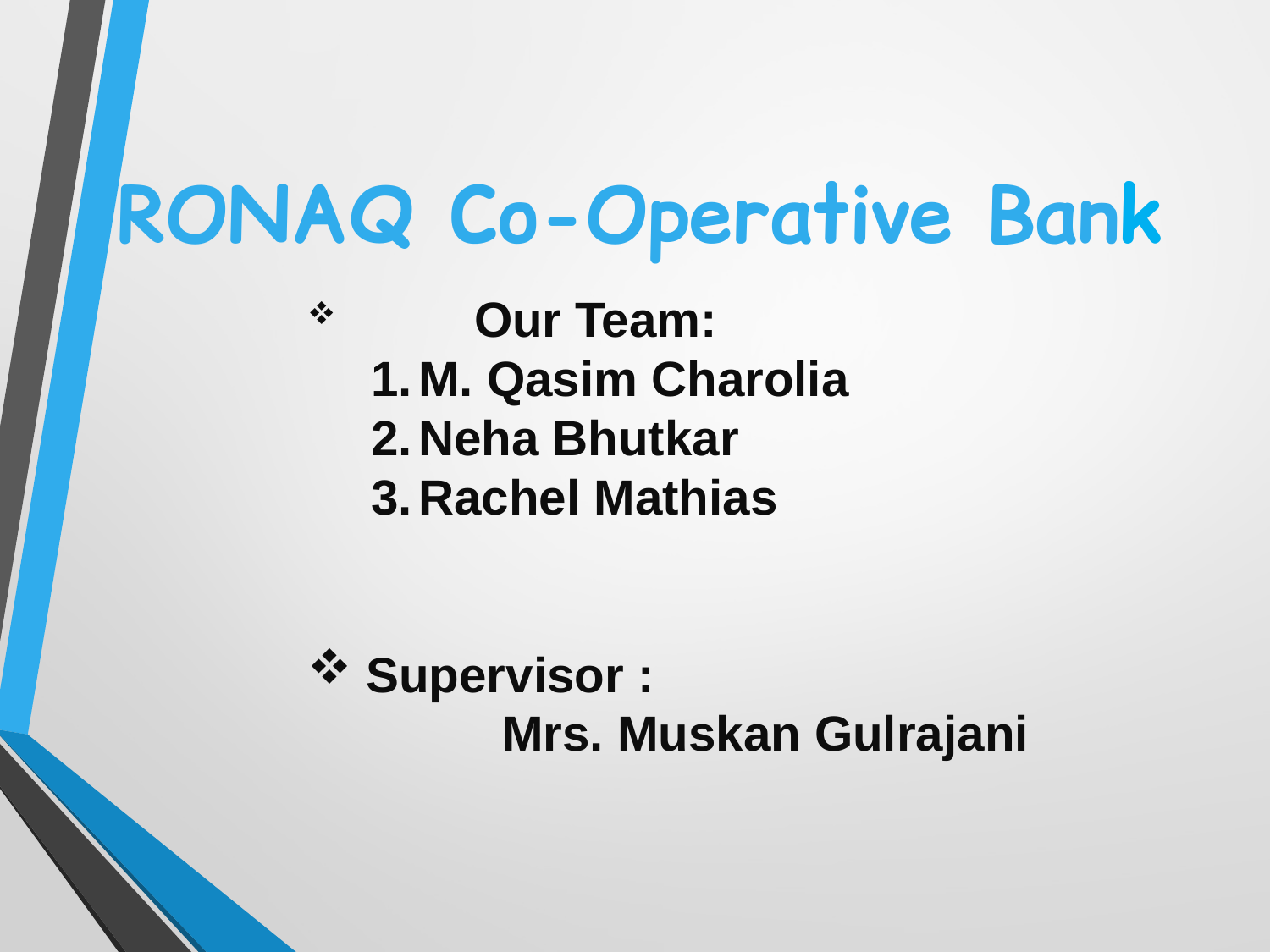

RONAQ Co-Operative Bank

	Our Team:
M. Qasim Charolia
Neha Bhutkar
Rachel Mathias

 Supervisor :
                            Mrs. Muskan Gulrajani